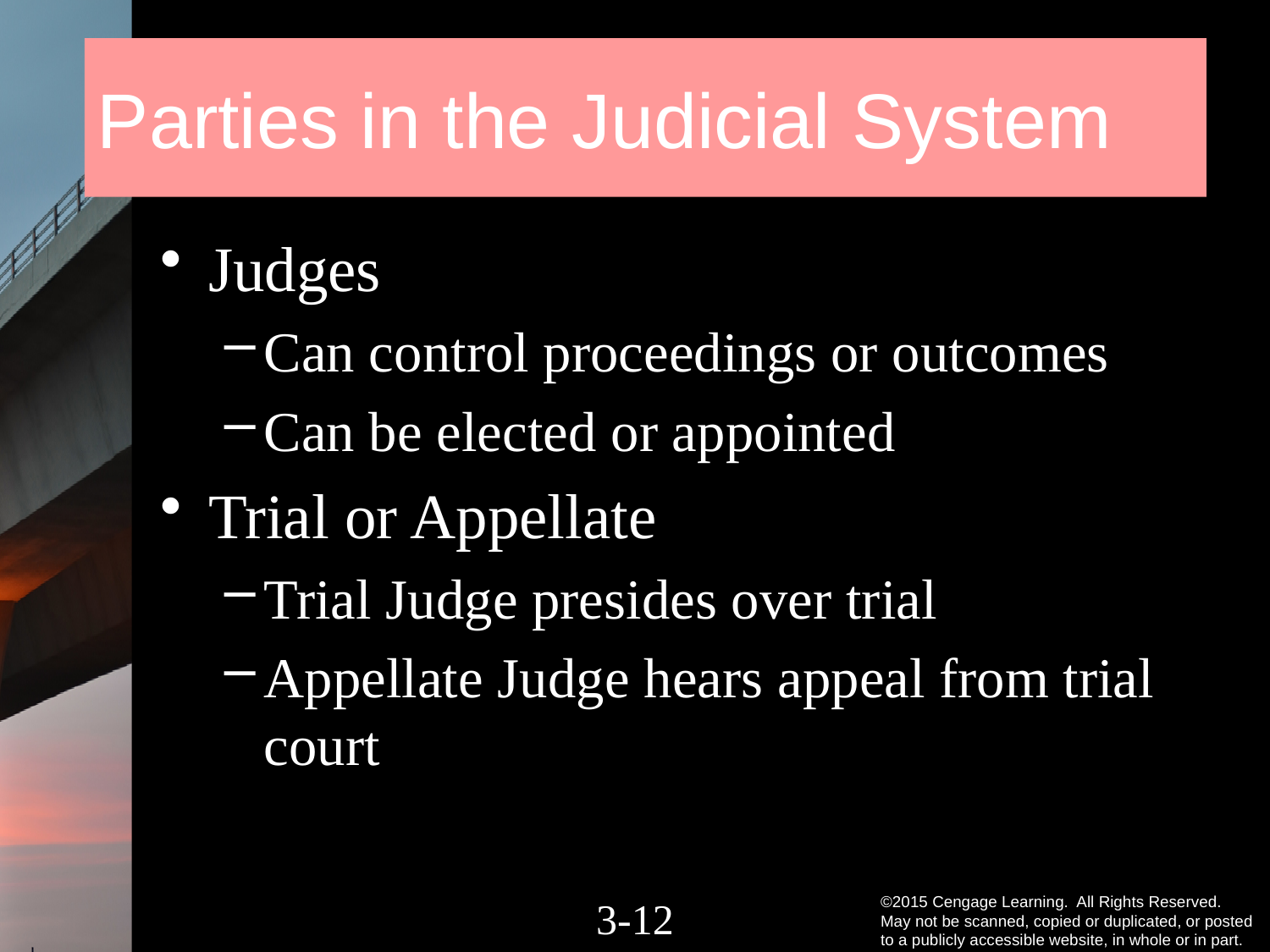

# Parties in the Judicial System
Judges
Can control proceedings or outcomes
Can be elected or appointed
Trial or Appellate
Trial Judge presides over trial
Appellate Judge hears appeal from trial court
3-12